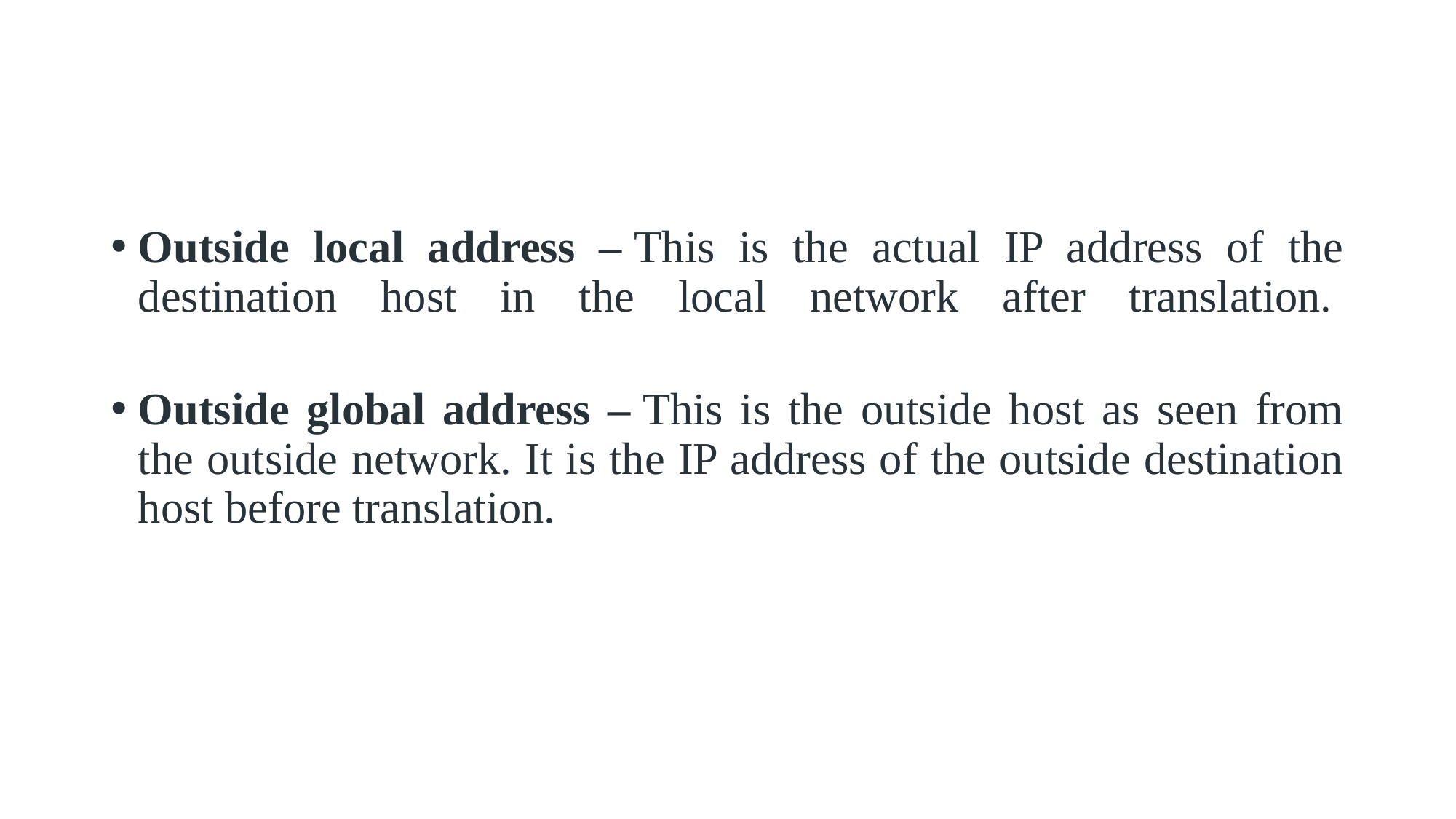

Outside local address – This is the actual IP address of the destination host in the local network after translation.
Outside global address – This is the outside host as seen from the outside network. It is the IP address of the outside destination host before translation.